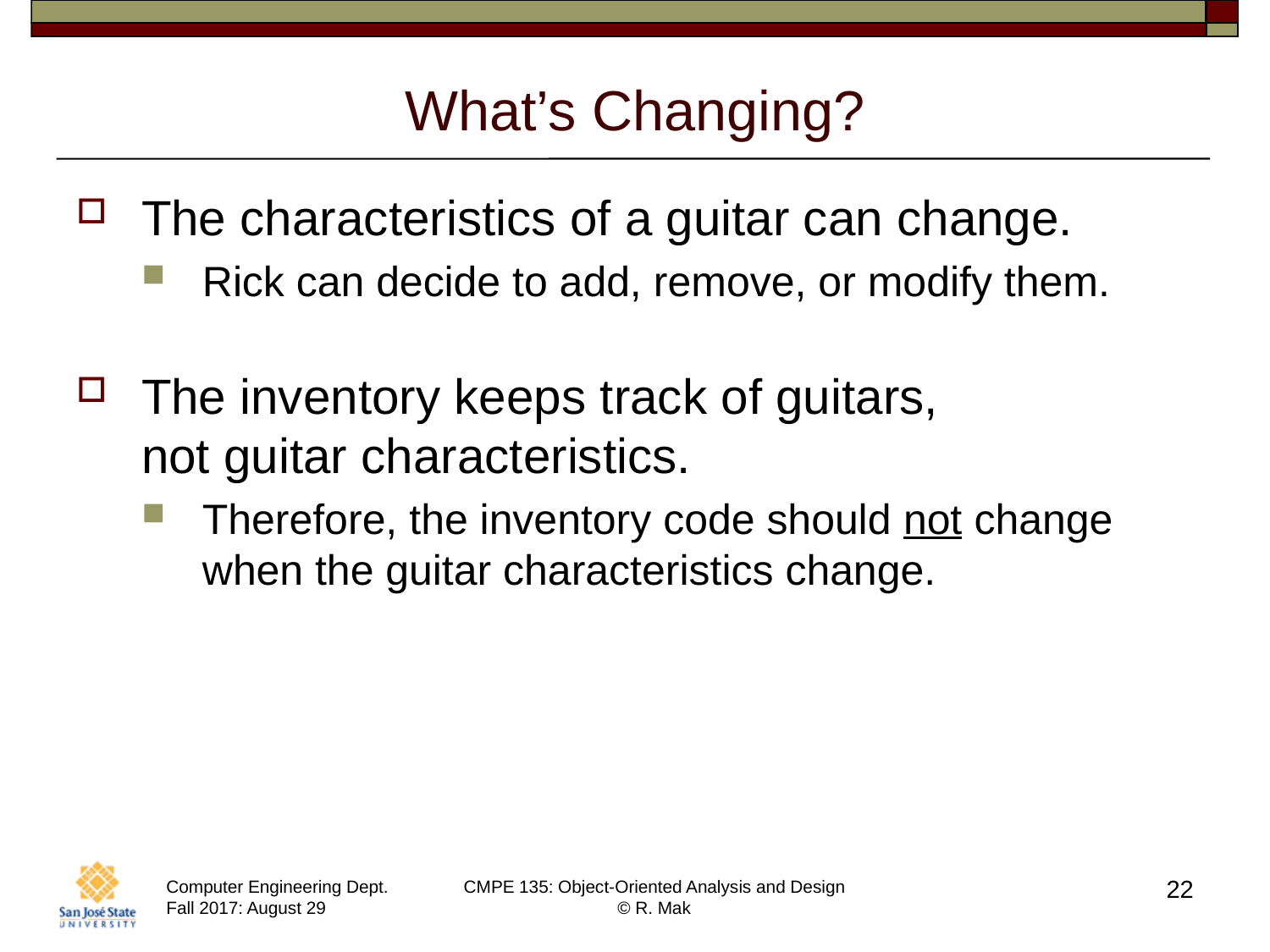

# What’s Changing?
The characteristics of a guitar can change.
Rick can decide to add, remove, or modify them.

The inventory keeps track of guitars,
not guitar characteristics.
Therefore, the inventory code should not change
when the guitar characteristics change.
22